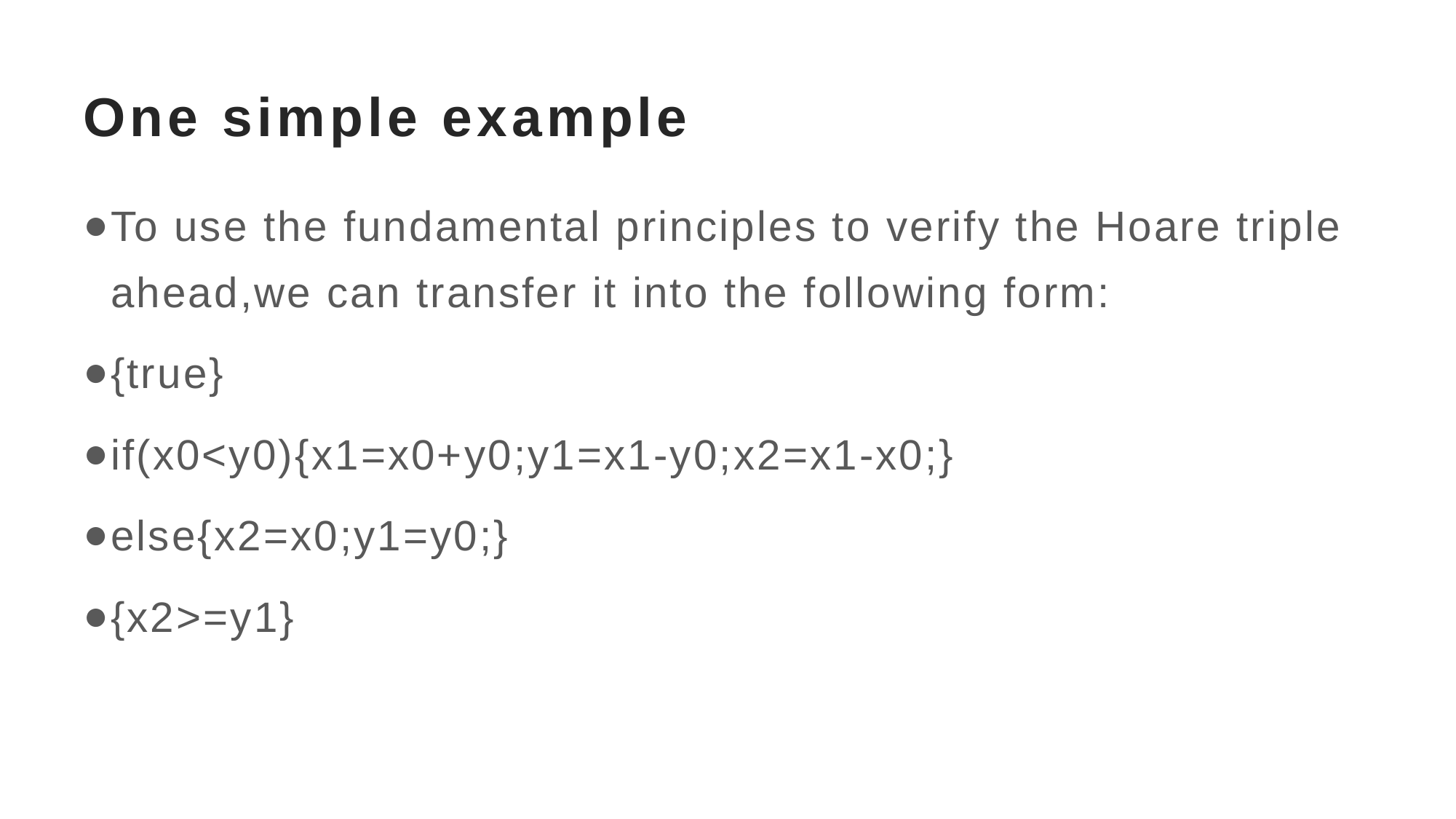

# One simple example
To use the fundamental principles to verify the Hoare triple ahead,we can transfer it into the following form:
{true}
if(x0<y0){x1=x0+y0;y1=x1-y0;x2=x1-x0;}
else{x2=x0;y1=y0;}
{x2>=y1}